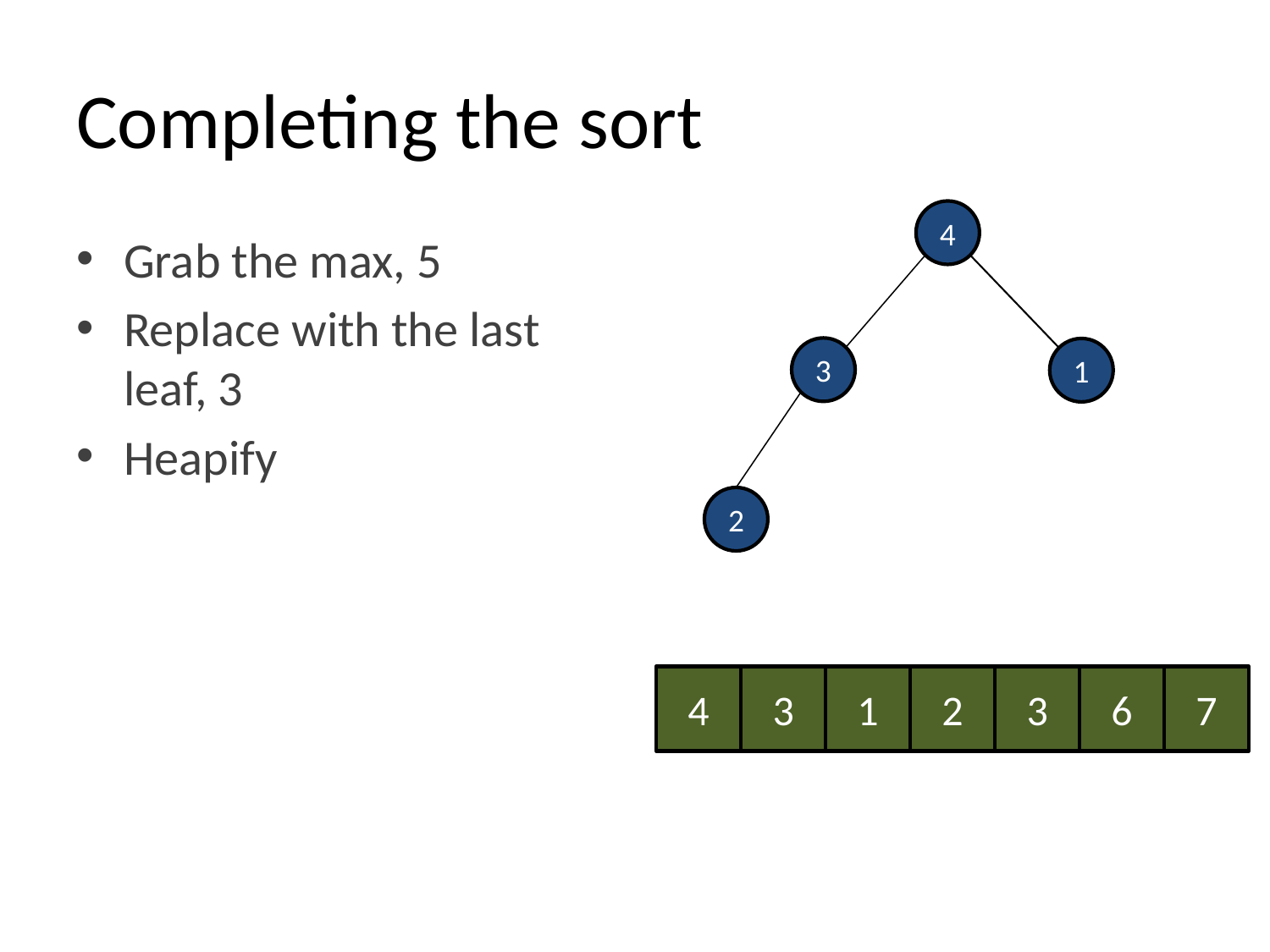

# Completing the sort
4
Grab the max, 5
Replace with the last leaf, 3
Heapify
3
1
2
4
3
1
2
3
6
7